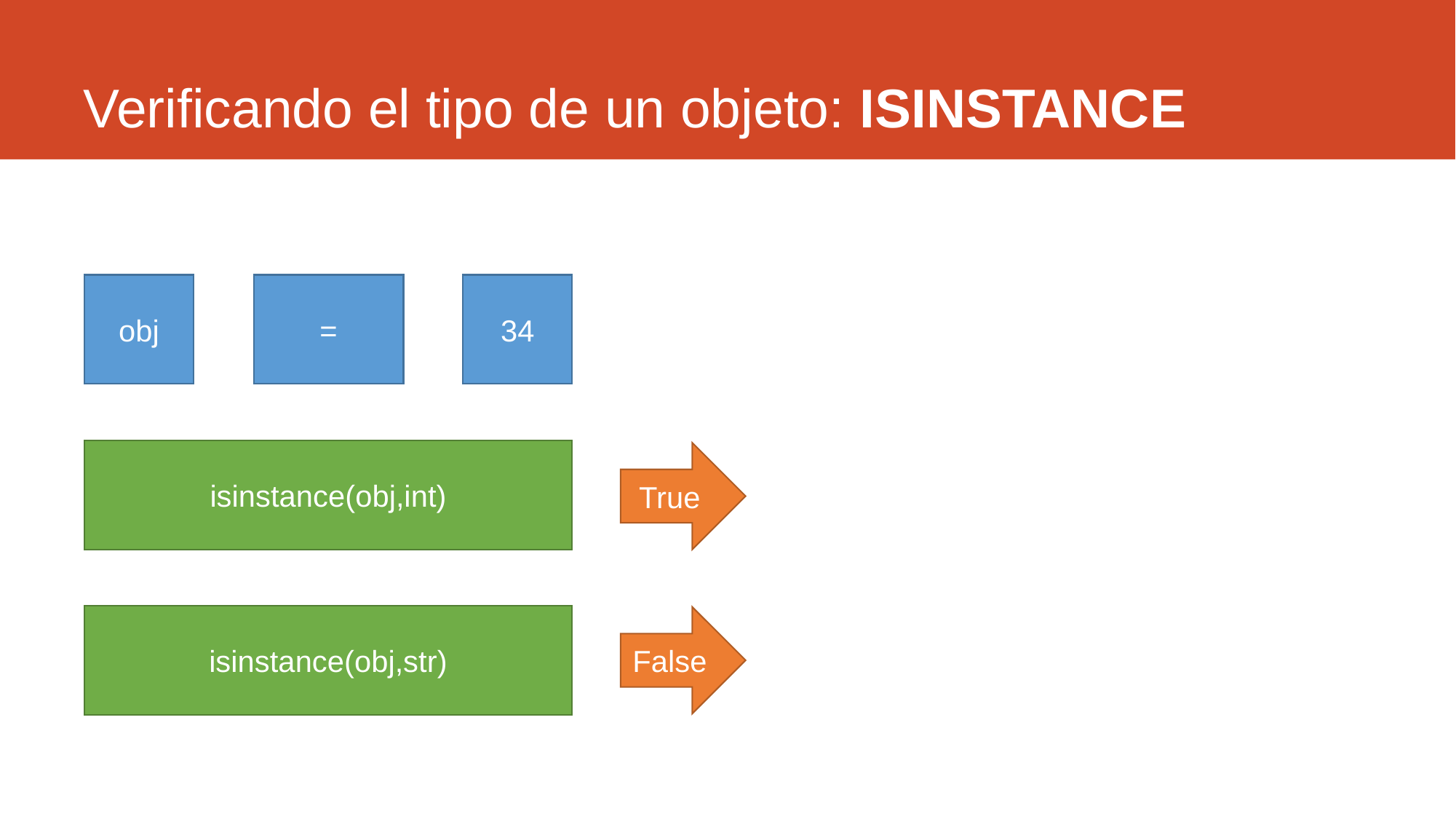

# Verificando el tipo de un objeto: ISINSTANCE
obj
=
34
isinstance(obj,int)
True
isinstance(obj,str)
False